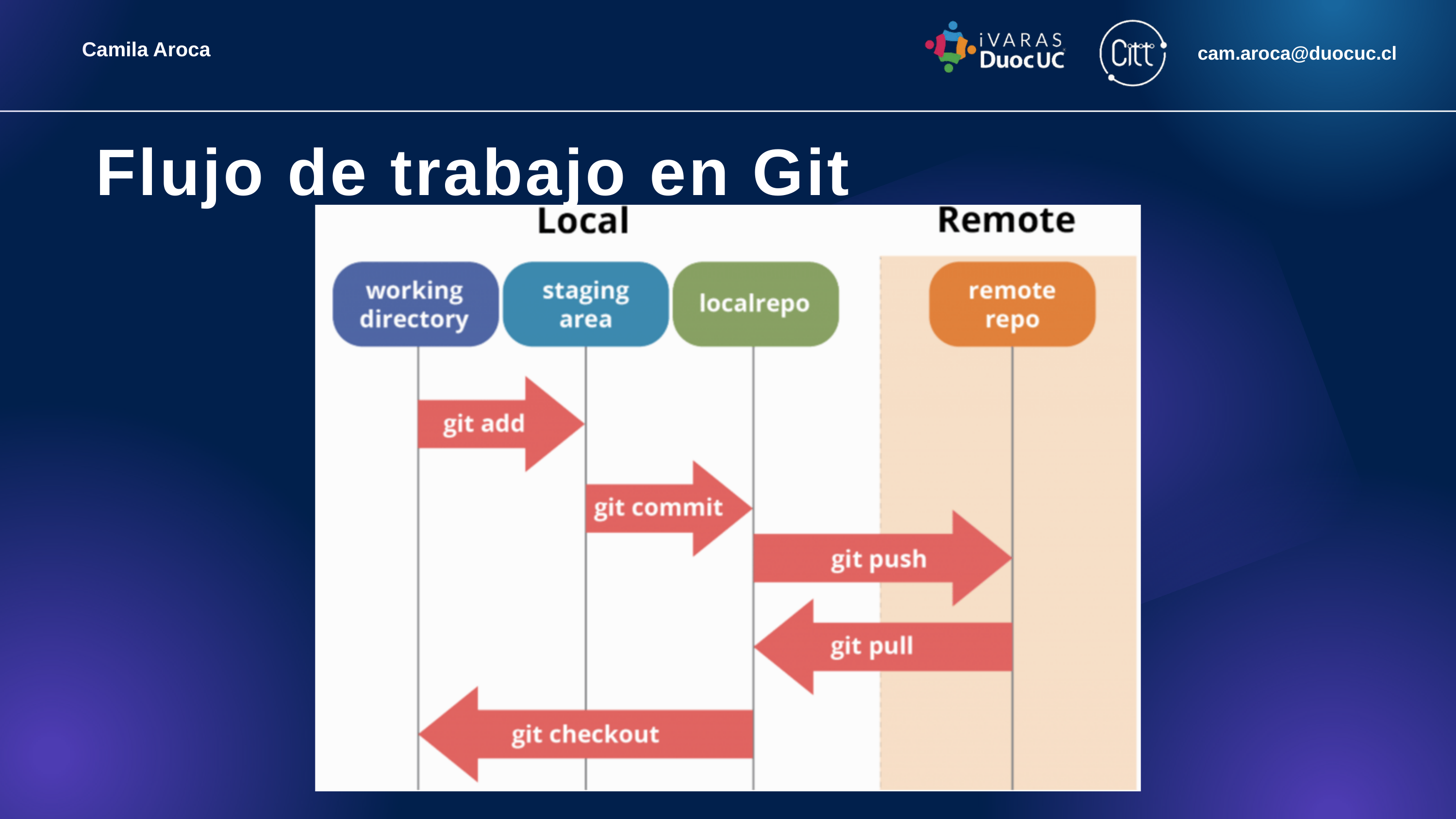

Camila Aroca
cam.aroca@duocuc.cl

Flujo de trabajo en Git